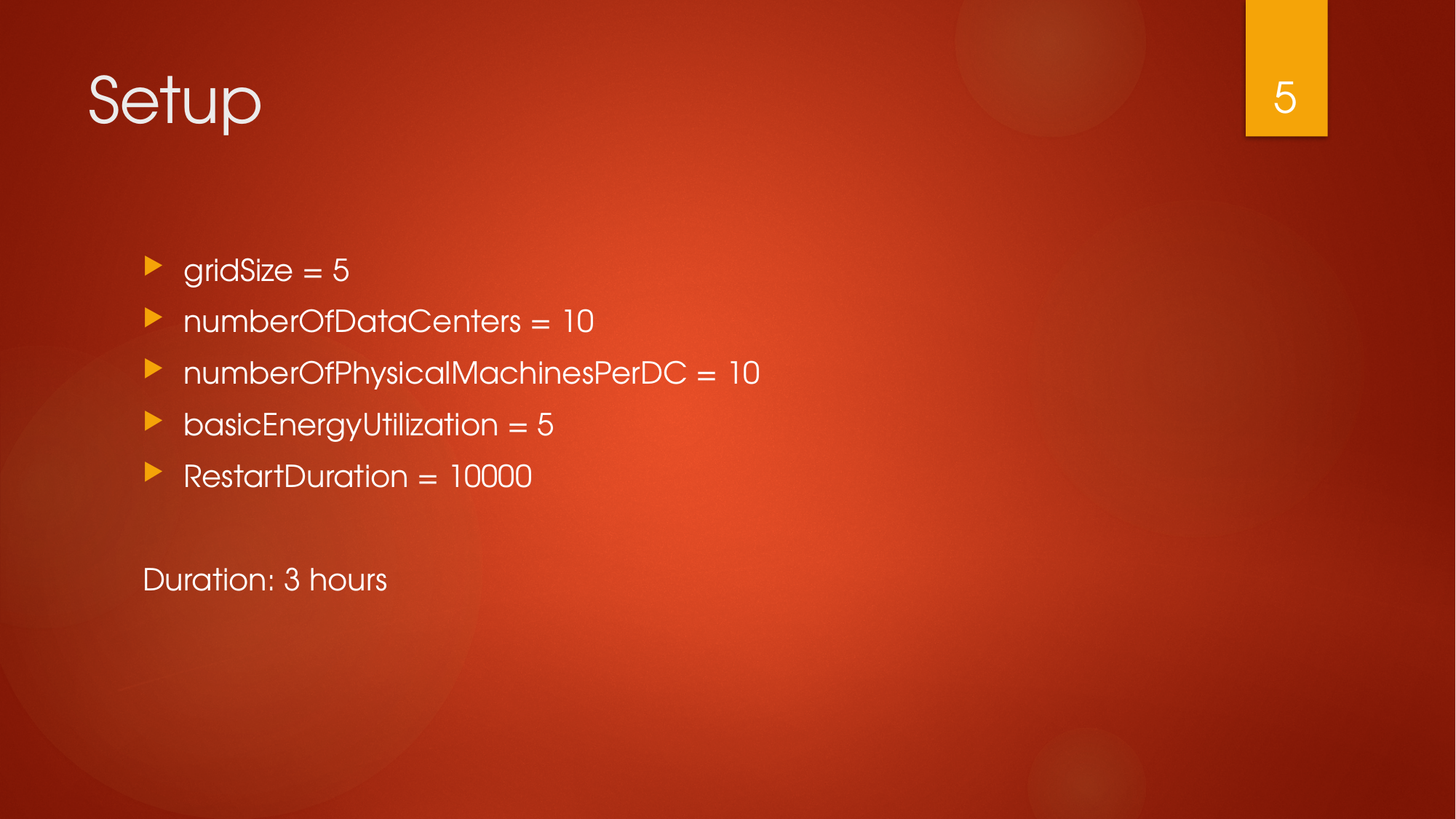

5
# Setup
gridSize = 5
numberOfDataCenters = 10
numberOfPhysicalMachinesPerDC = 10
basicEnergyUtilization = 5
RestartDuration = 10000

Duration: 3 hours